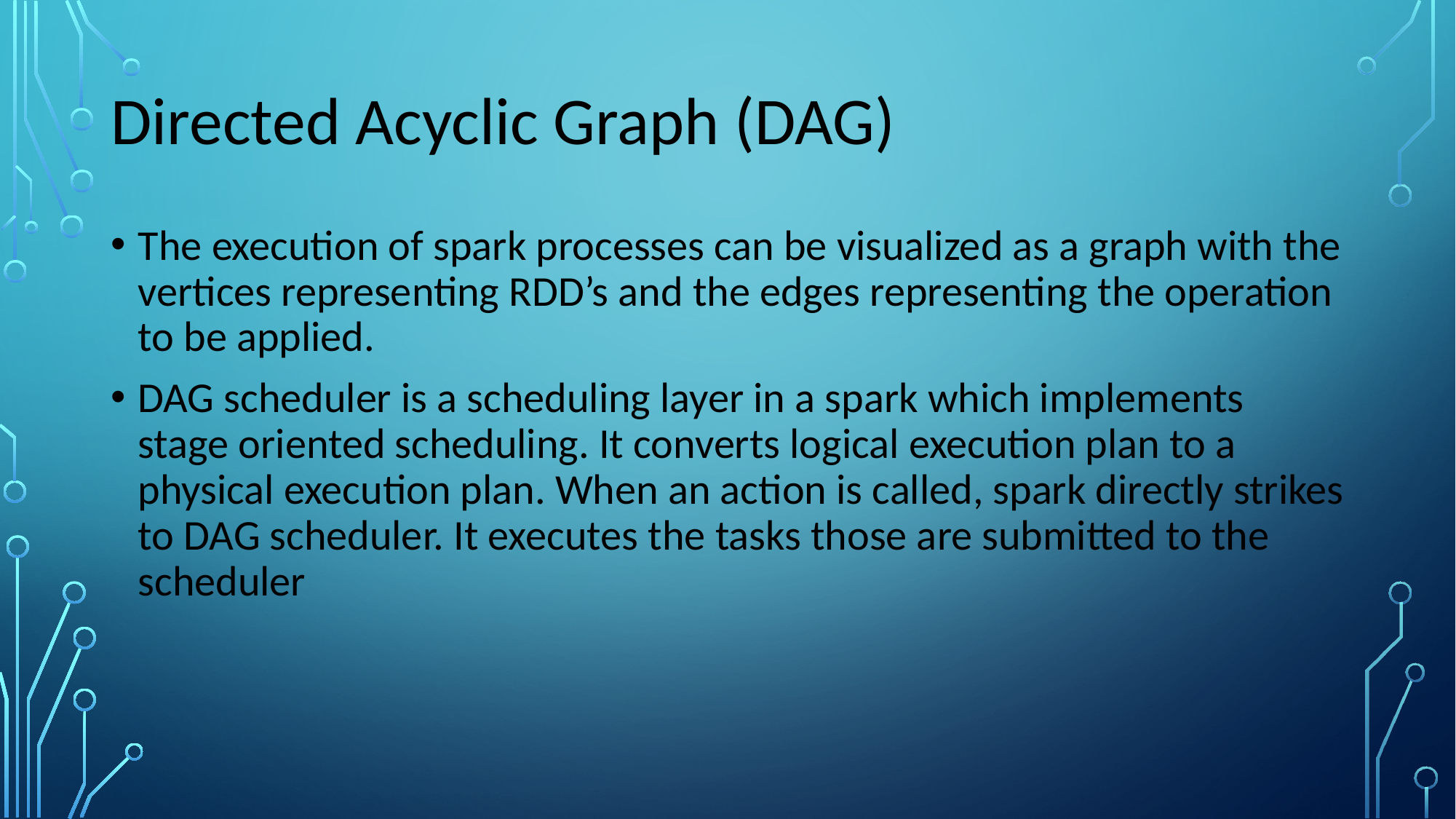

Directed Acyclic Graph (DAG)
The execution of spark processes can be visualized as a graph with the vertices representing RDD’s and the edges representing the operation to be applied.
DAG scheduler is a scheduling layer in a spark which implements stage oriented scheduling. It converts logical execution plan to a physical execution plan. When an action is called, spark directly strikes to DAG scheduler. It executes the tasks those are submitted to the scheduler